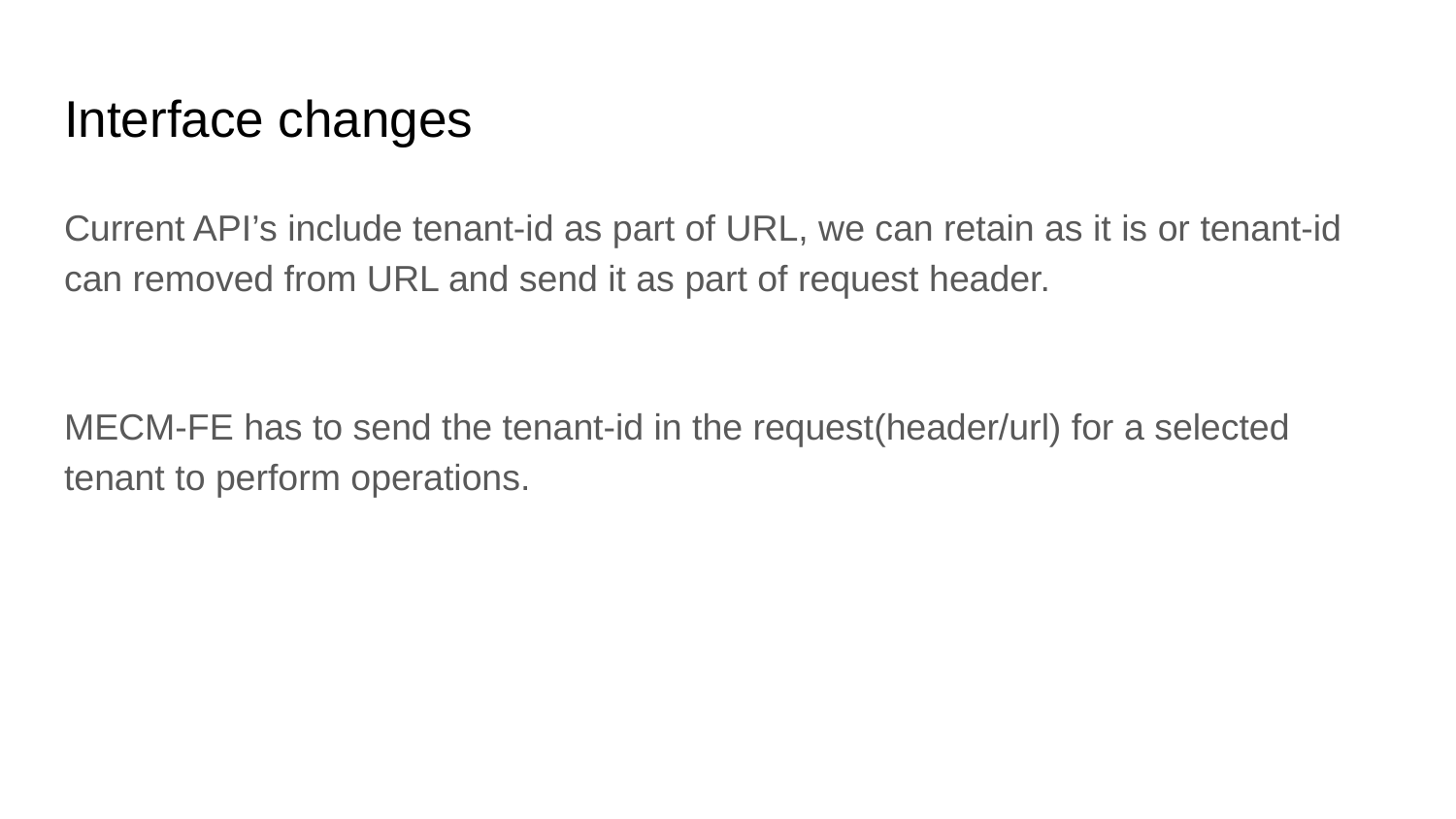

# Interface changes
Current API’s include tenant-id as part of URL, we can retain as it is or tenant-id can removed from URL and send it as part of request header.

MECM-FE has to send the tenant-id in the request(header/url) for a selected tenant to perform operations.